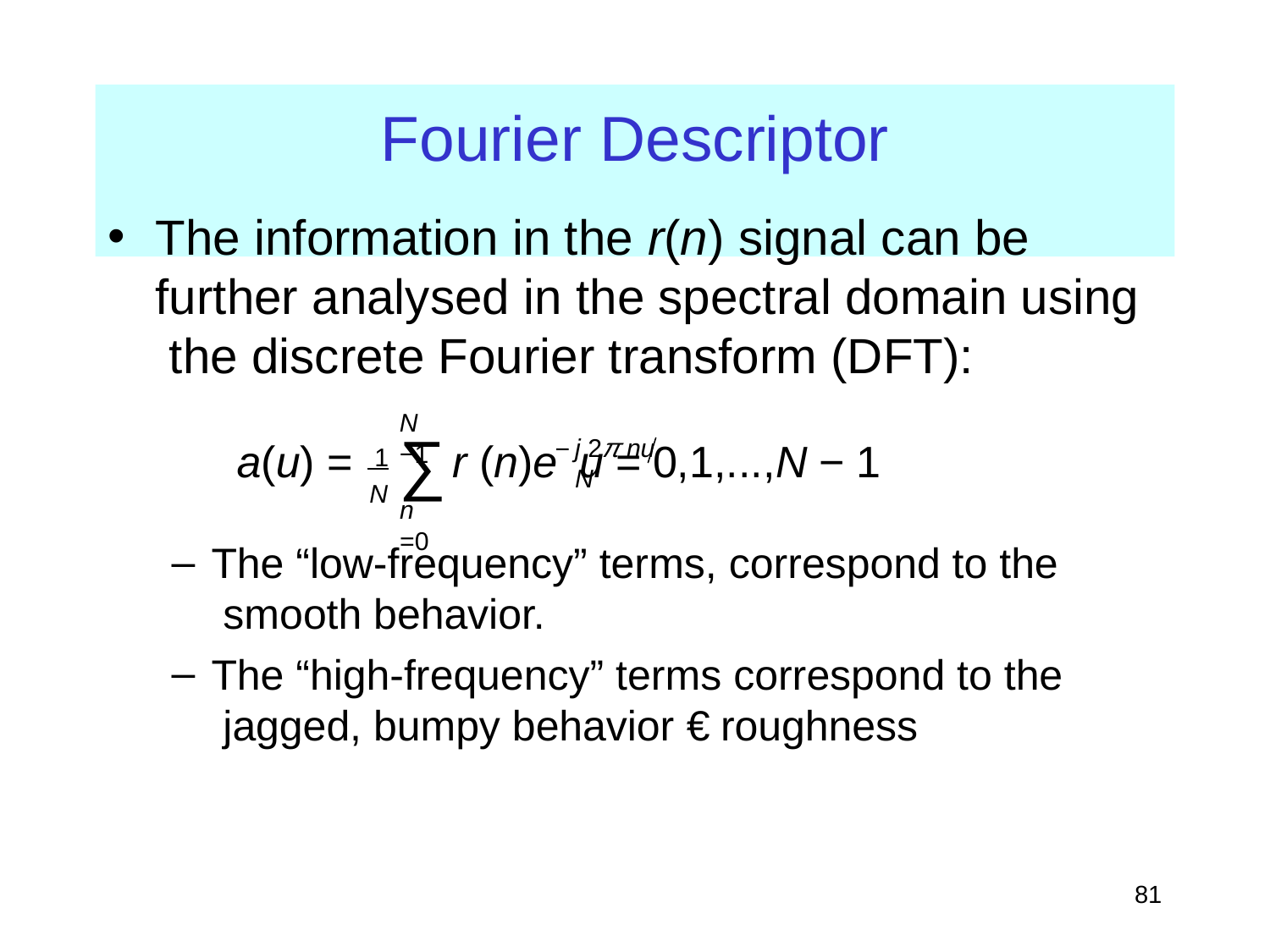

# Fourier Descriptor
The information in the r(n) signal can be  further analysed in the spectral domain using  the discrete Fourier transform (DFT):
N −1
∑
j 2π nu N
a(u) =
r (n)e	u = 0,1,...,N − 1
 1
N

n =0
The “low-frequency” terms, correspond to the  smooth behavior.
The “high-frequency” terms correspond to the  jagged, bumpy behavior € roughness
81